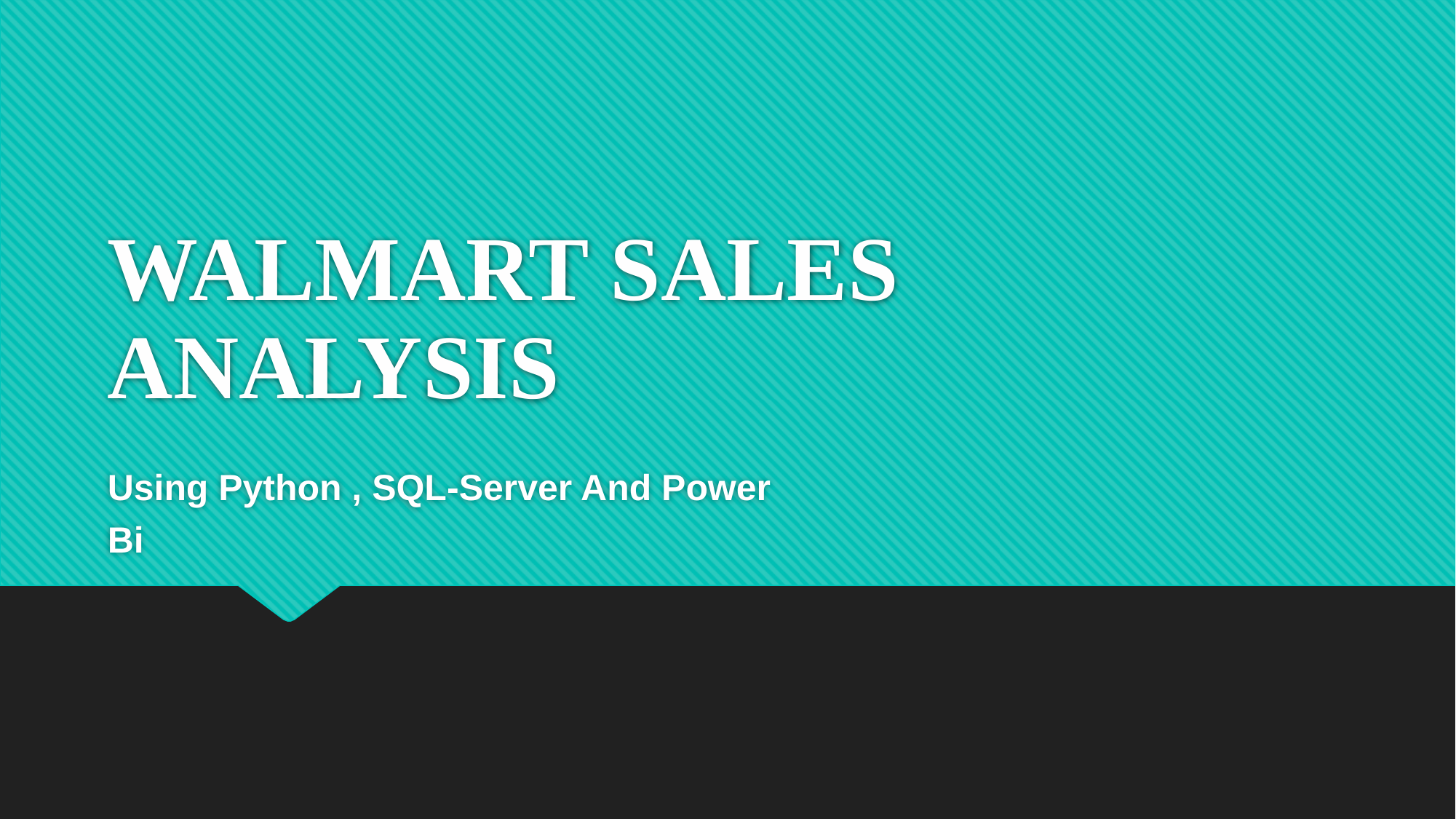

# WALMART SALES ANALYSIS
Using Python , SQL-Server And Power Bi